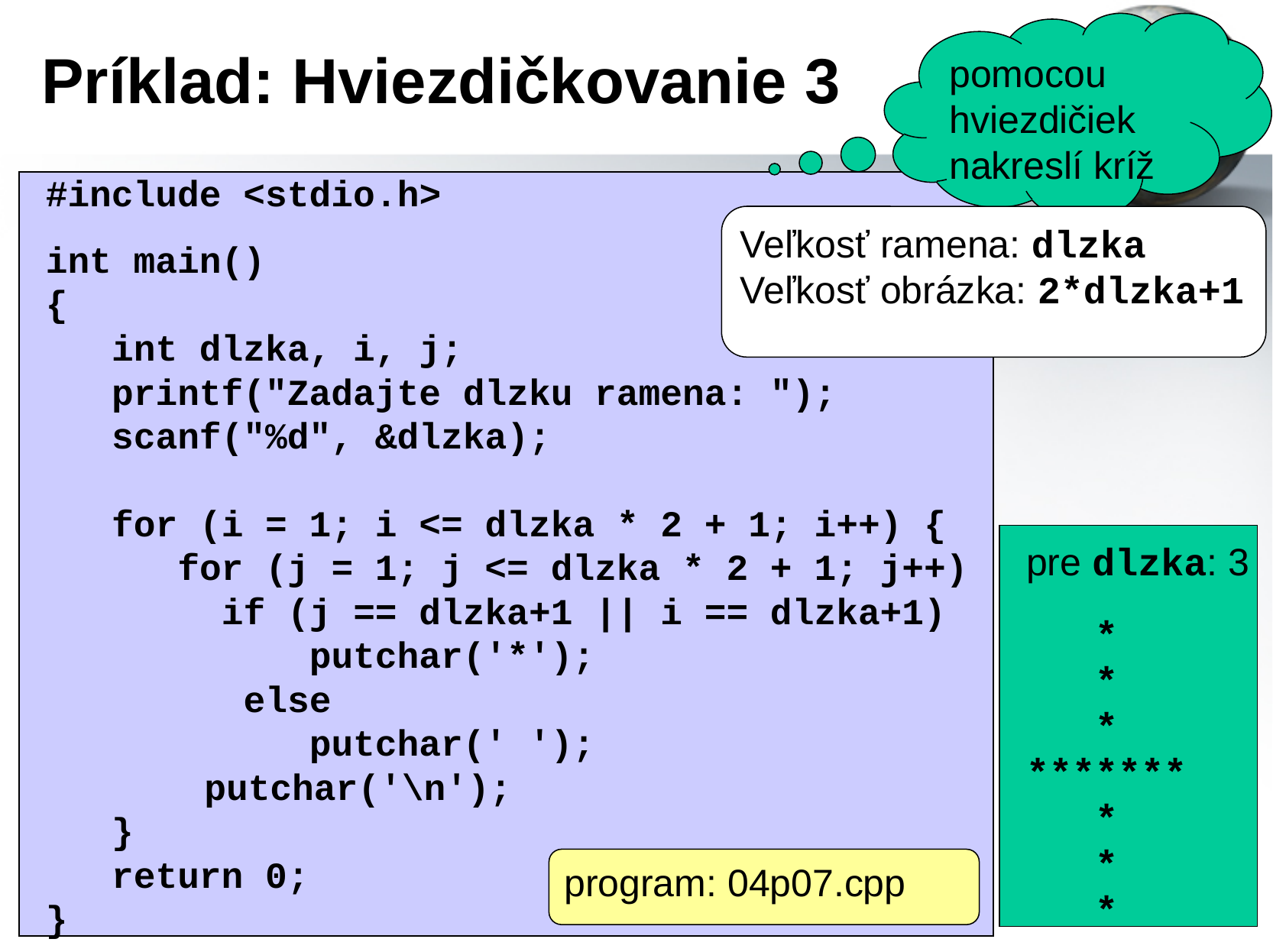

pomocou hviezdičiek nakreslí kríž
# Príklad: Hviezdičkovanie 3
#include <stdio.h>

int main()
{
   int dlzka, i, j;
   printf("Zadajte dlzku ramena: ");
   scanf("%d", &dlzka);

   for (i = 1; i <= dlzka * 2 + 1; i++) {
      for (j = 1; j <= dlzka * 2 + 1; j++)
        if (j == dlzka+1 || i == dlzka+1)
            putchar('*');
         else
            putchar(' ');
	  putchar('\n');
   }
   return 0;
}

Veľkosť ramena: dlzka
Veľkosť obrázka: 2*dlzka+1

pre dlzka: 3

   *
   *
   *
*******
   *
   *
   *
program: 04p07.cpp